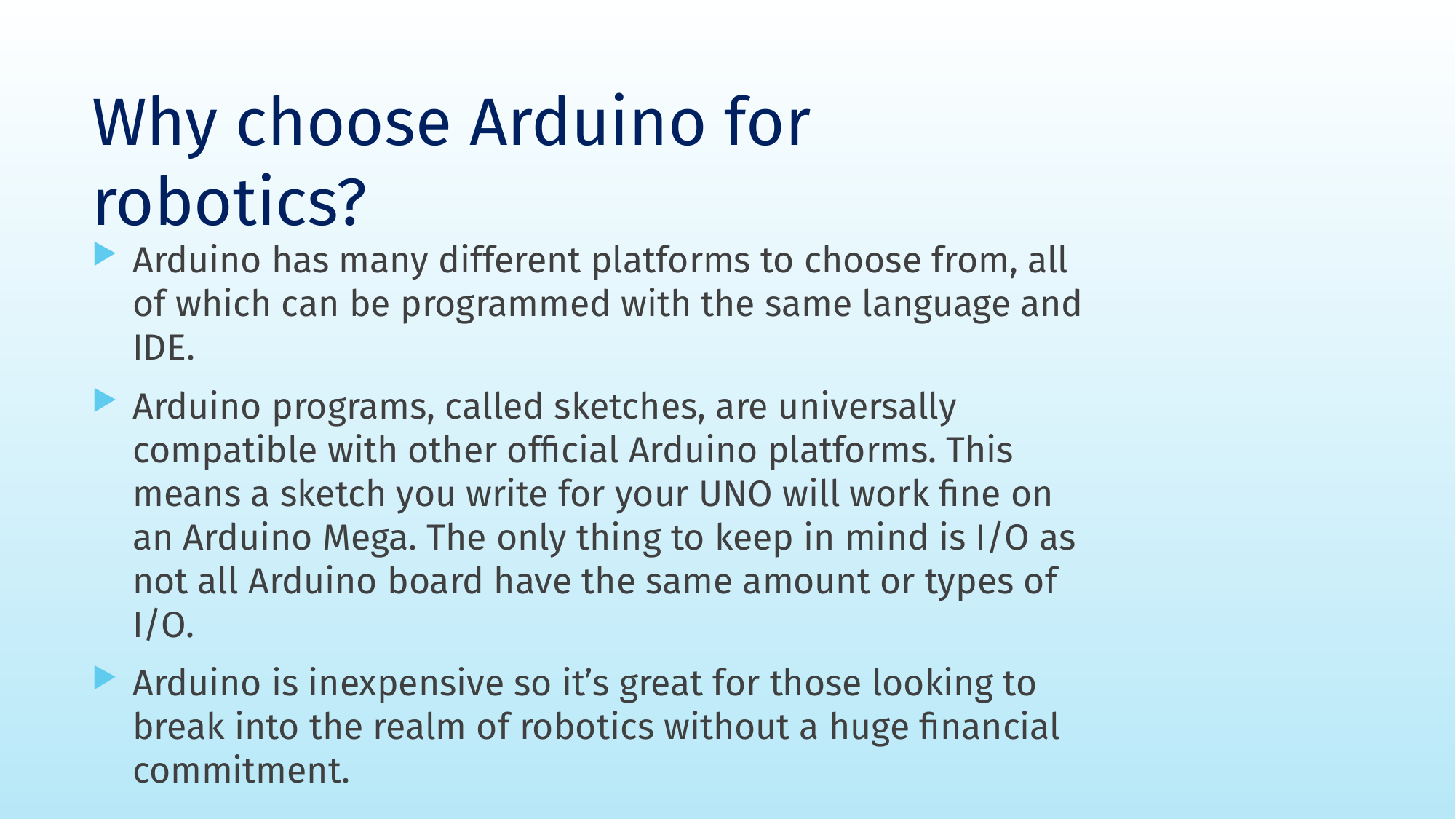

# Why choose Arduino for robotics?
Arduino has many different platforms to choose from, all of which can be programmed with the same language and IDE.
Arduino programs, called sketches, are universally compatible with other official Arduino platforms. This means a sketch you write for your UNO will work fine on an Arduino Mega. The only thing to keep in mind is I/O as not all Arduino board have the same amount or types of I/O.
Arduino is inexpensive so it’s great for those looking to break into the realm of robotics without a huge financial commitment.